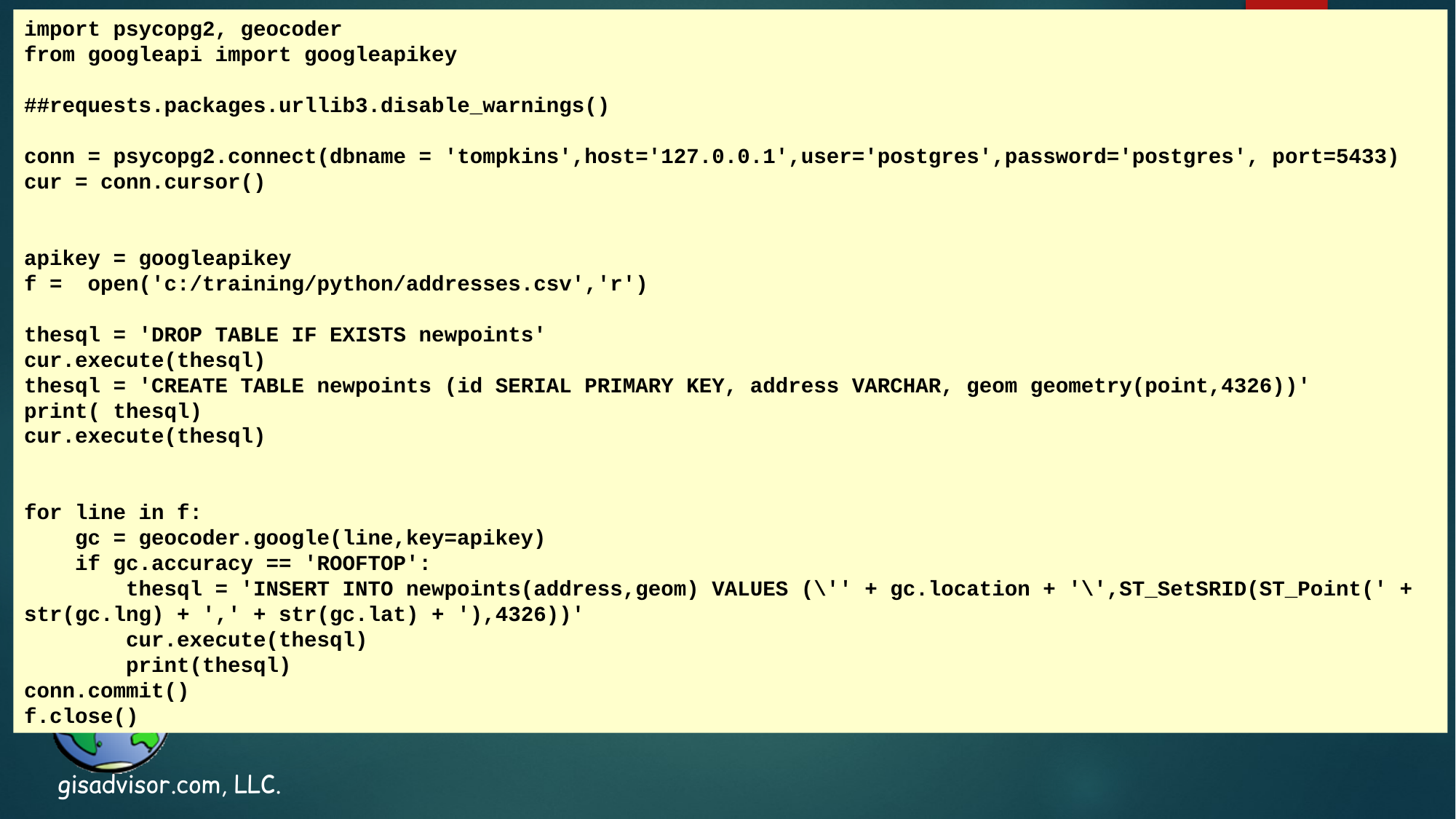

import psycopg2, geocoder
from googleapi import googleapikey

##requests.packages.urllib3.disable_warnings()

conn = psycopg2.connect(dbname = 'tompkins',host='127.0.0.1',user='postgres',password='postgres', port=5433)
cur = conn.cursor()

apikey = googleapikey
f =  open('c:/training/python/addresses.csv','r')

thesql = 'DROP TABLE IF EXISTS newpoints'
cur.execute(thesql)
thesql = 'CREATE TABLE newpoints (id SERIAL PRIMARY KEY, address VARCHAR, geom geometry(point,4326))'
print( thesql)
cur.execute(thesql)

for line in f:
    gc = geocoder.google(line,key=apikey)
    if gc.accuracy == 'ROOFTOP':
        thesql = 'INSERT INTO newpoints(address,geom) VALUES (\'' + gc.location + '\',ST_SetSRID(ST_Point(' + str(gc.lng) + ',' + str(gc.lat) + '),4326))'
        cur.execute(thesql)
        print(thesql)
conn.commit()
f.close()